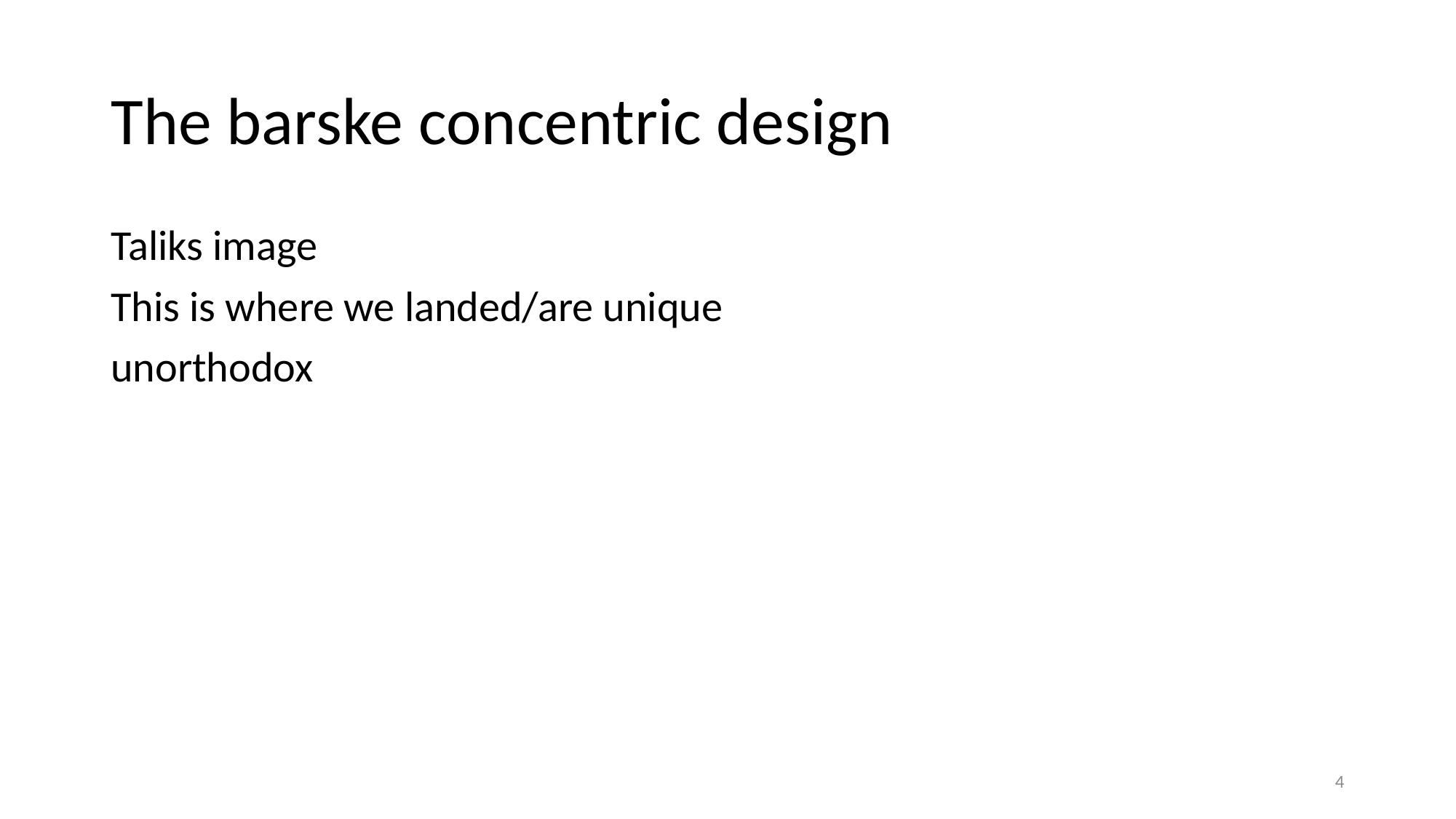

# The barske concentric design
Taliks image
This is where we landed/are unique
unorthodox
4